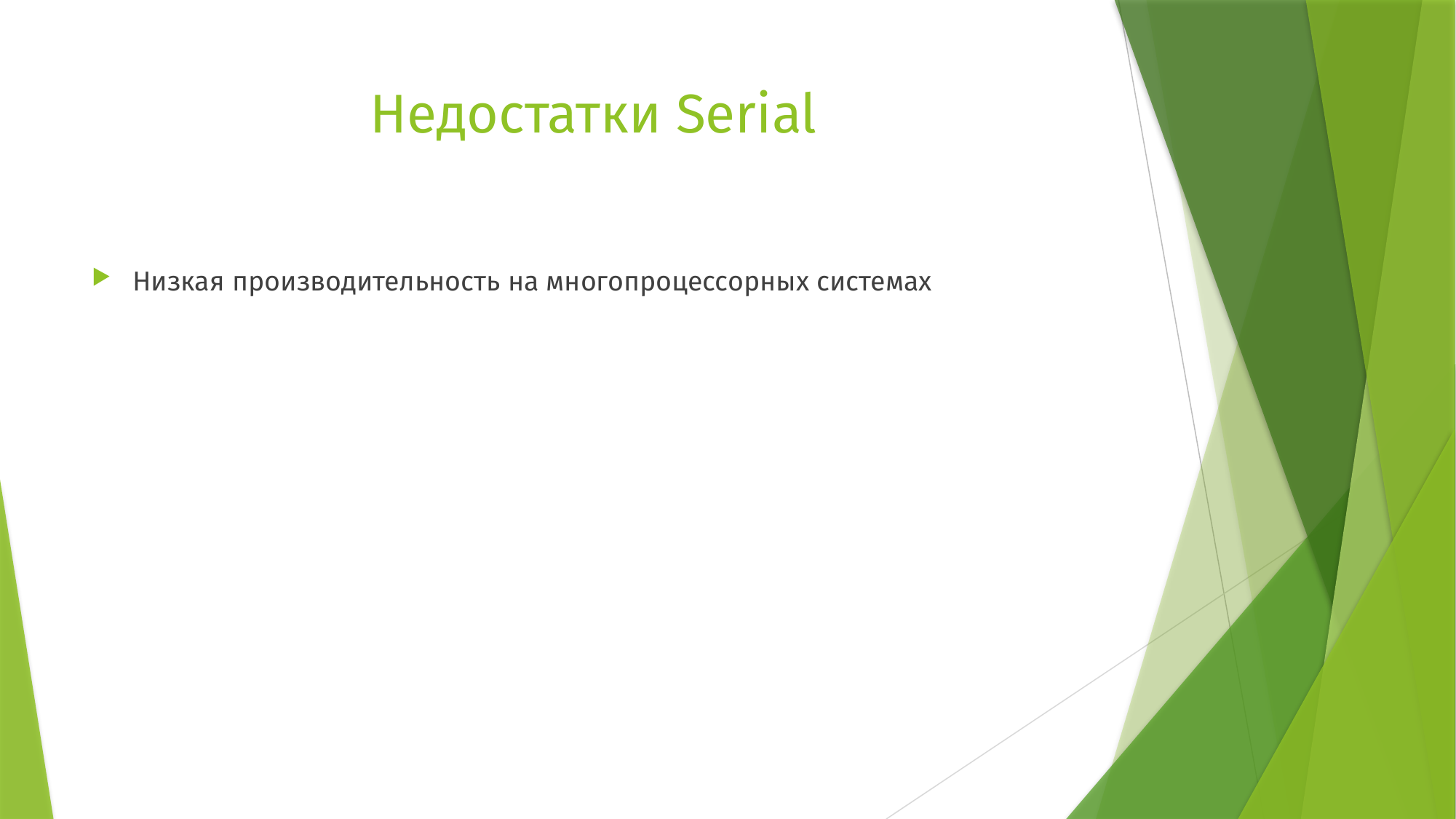

# Недостатки Serial
Низкая производительность на многопроцессорных системах